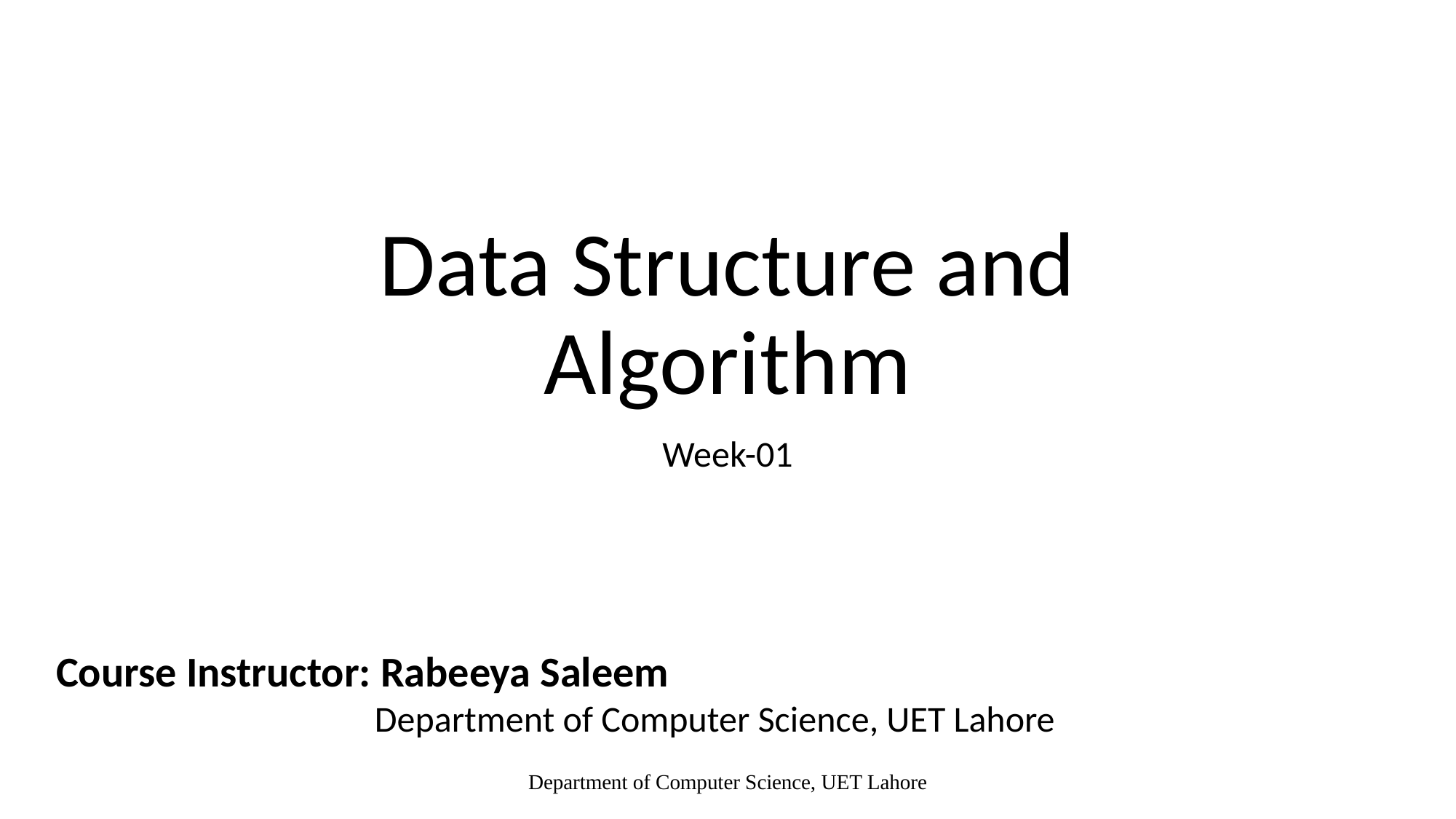

# Data Structure and Algorithm
Week-01
Course Instructor: Rabeeya Saleem
Department of Computer Science, UET Lahore
Department of Computer Science, UET Lahore